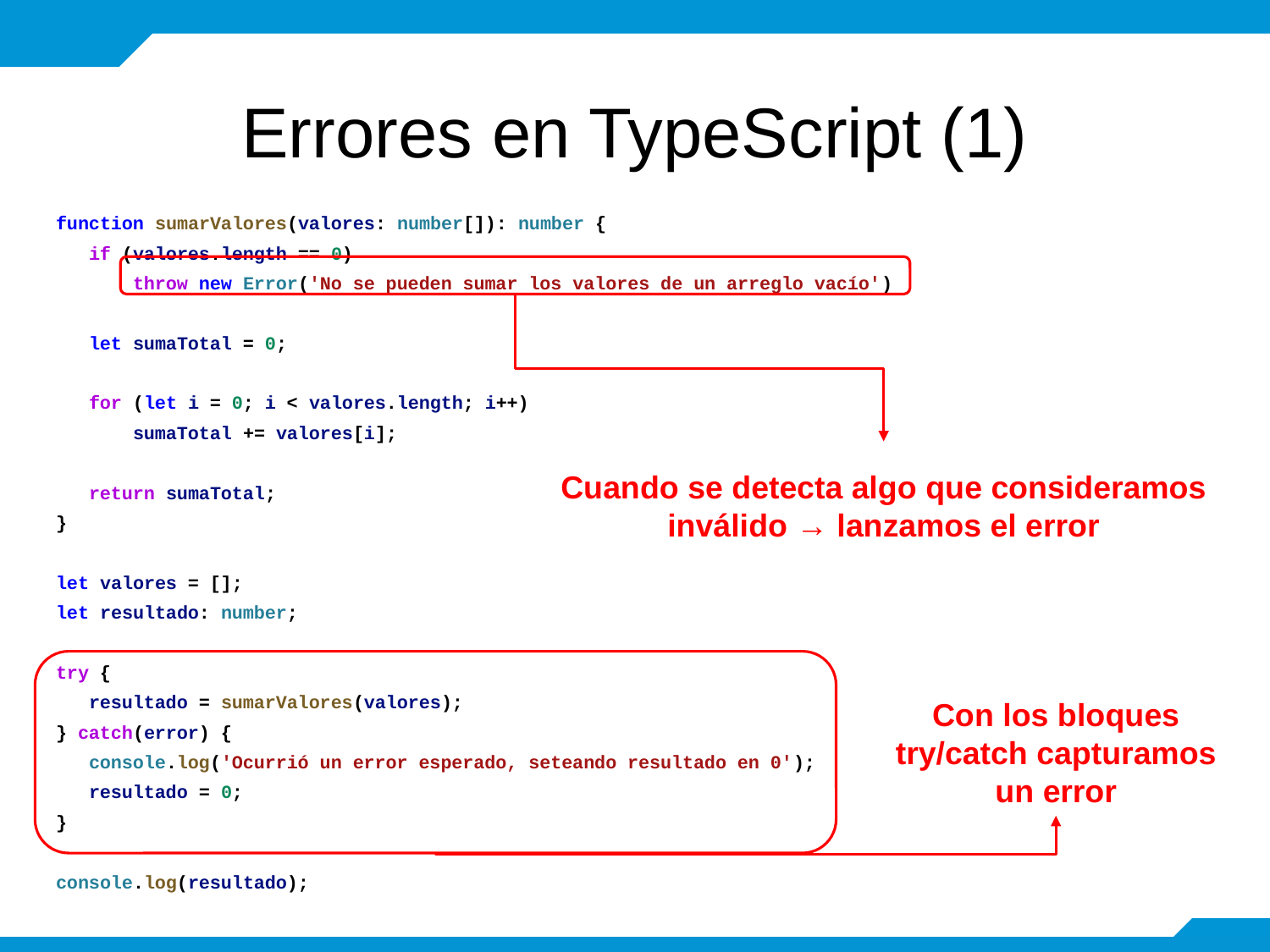

# Errores en TypeScript (1)
function sumarValores(valores: number[]): number {
   if (valores.length == 0)
       throw new Error('No se pueden sumar los valores de un arreglo vacío')

   let sumaTotal = 0;

   for (let i = 0; i < valores.length; i++)
       sumaTotal += valores[i];

   return sumaTotal;
}

let valores = [];
let resultado: number;

try {
   resultado = sumarValores(valores);
} catch(error) {
   console.log('Ocurrió un error esperado, seteando resultado en 0');
   resultado = 0;
}

console.log(resultado);

Cuando se detecta algo que consideramos inválido → lanzamos el error

Con los bloques try/catch capturamos un error